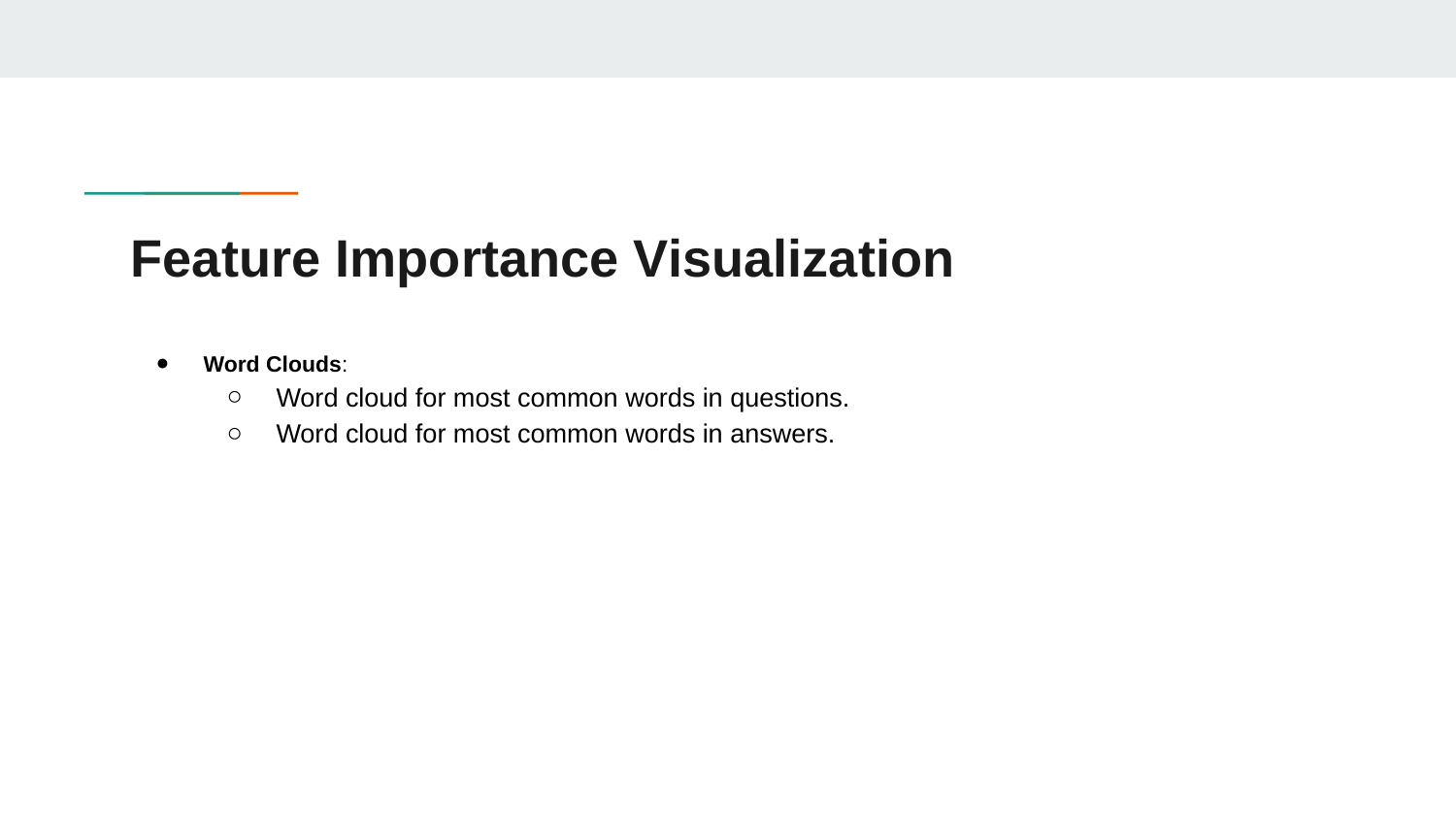

# Feature Importance Visualization
Word Clouds:
Word cloud for most common words in questions.
Word cloud for most common words in answers.